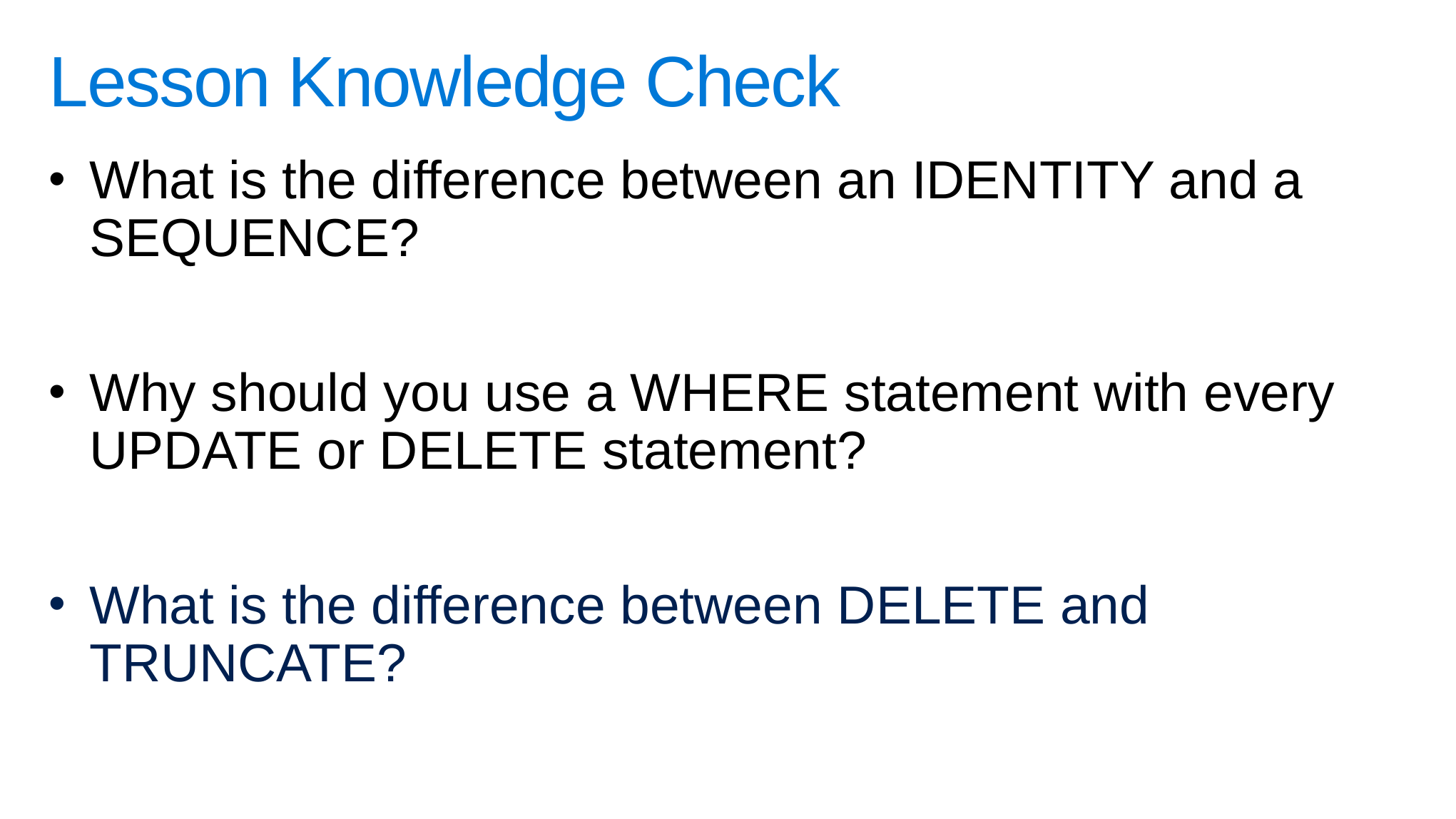

# Lesson Knowledge Check
What is the difference between an IDENTITY and a SEQUENCE?

Why should you use a WHERE statement with every UPDATE or DELETE statement?

What is the difference between DELETE and TRUNCATE?